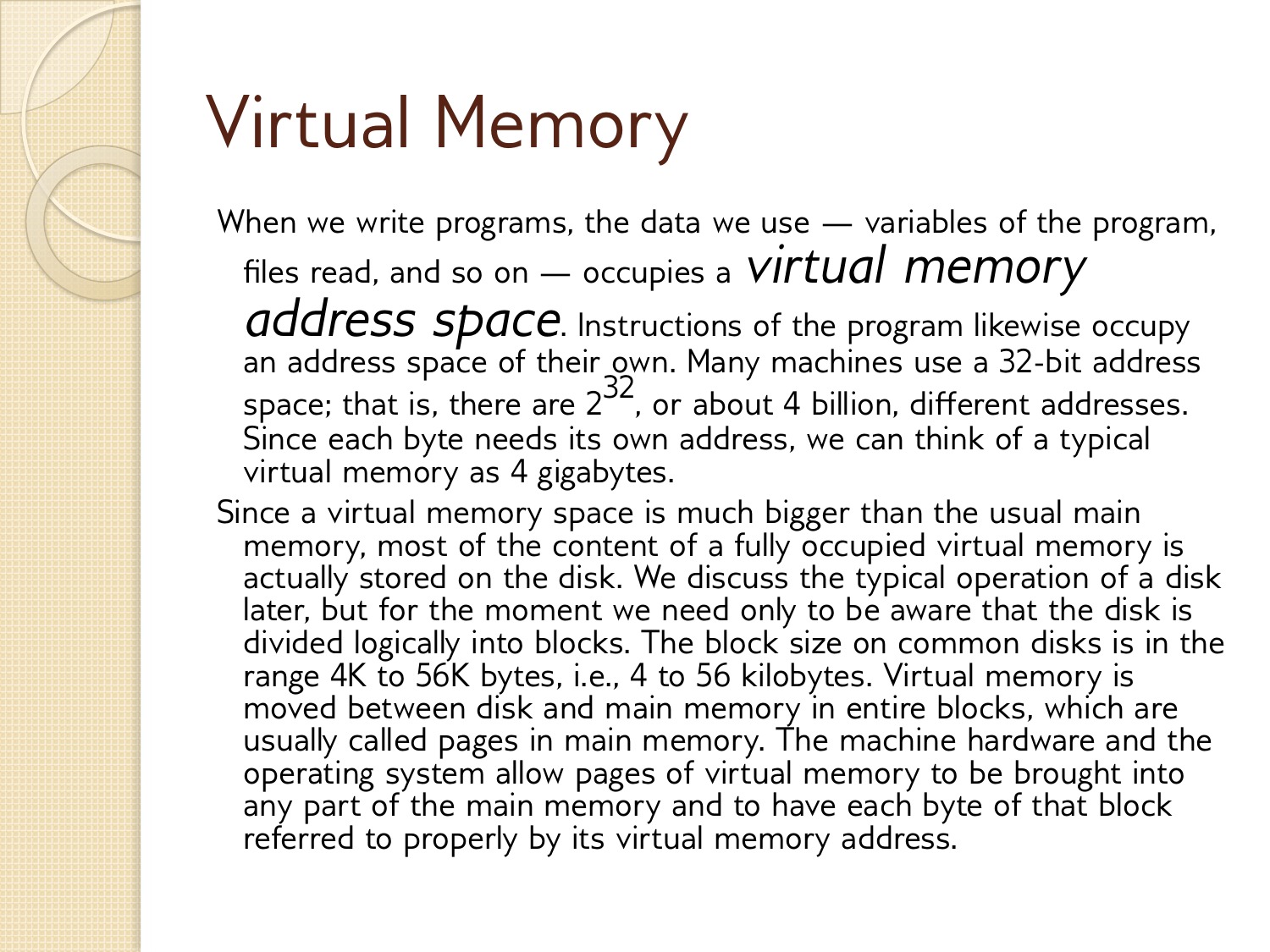

# Virtual Memory
When we write programs, the data we use — variables of the program, files read, and so on — occupies a virtual memory address space. Instructions of the program likewise occupy an address space of their own. Many machines use a 32-bit address space; that is, there are 232, or about 4 billion, different addresses. Since each byte needs its own address, we can think of a typical virtual memory as 4 gigabytes.
Since a virtual memory space is much bigger than the usual main memory, most of the content of a fully occupied virtual memory is actually stored on the disk. We discuss the typical operation of a disk later, but for the moment we need only to be aware that the disk is divided logically into blocks. The block size on common disks is in the range 4K to 56K bytes, i.e., 4 to 56 kilobytes. Virtual memory is moved between disk and main memory in entire blocks, which are usually called pages in main memory. The machine hardware and the operating system allow pages of virtual memory to be brought into any part of the main memory and to have each byte of that block referred to properly by its virtual memory address.